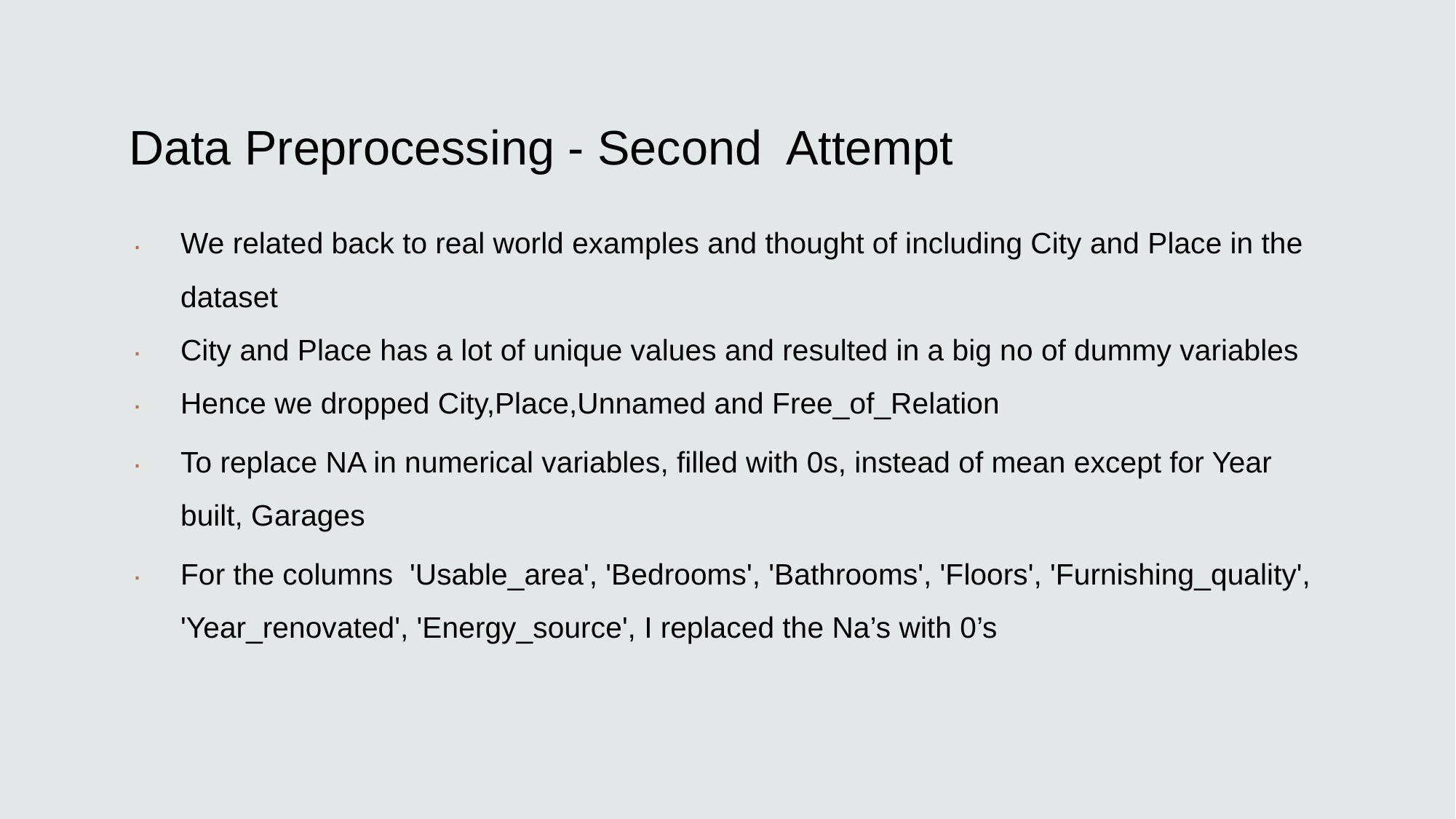

# Data Preprocessing - Second  Attempt
We related back to real world examples and thought of including City and Place in the dataset
City and Place has a lot of unique values and resulted in a big no of dummy variables
Hence we dropped City,Place,Unnamed and Free_of_Relation
To replace NA in numerical variables, filled with 0s, instead of mean except for Year built, Garages
For the columns  'Usable_area', 'Bedrooms', 'Bathrooms', 'Floors', 'Furnishing_quality', 'Year_renovated', 'Energy_source', I replaced the Na’s with 0’s